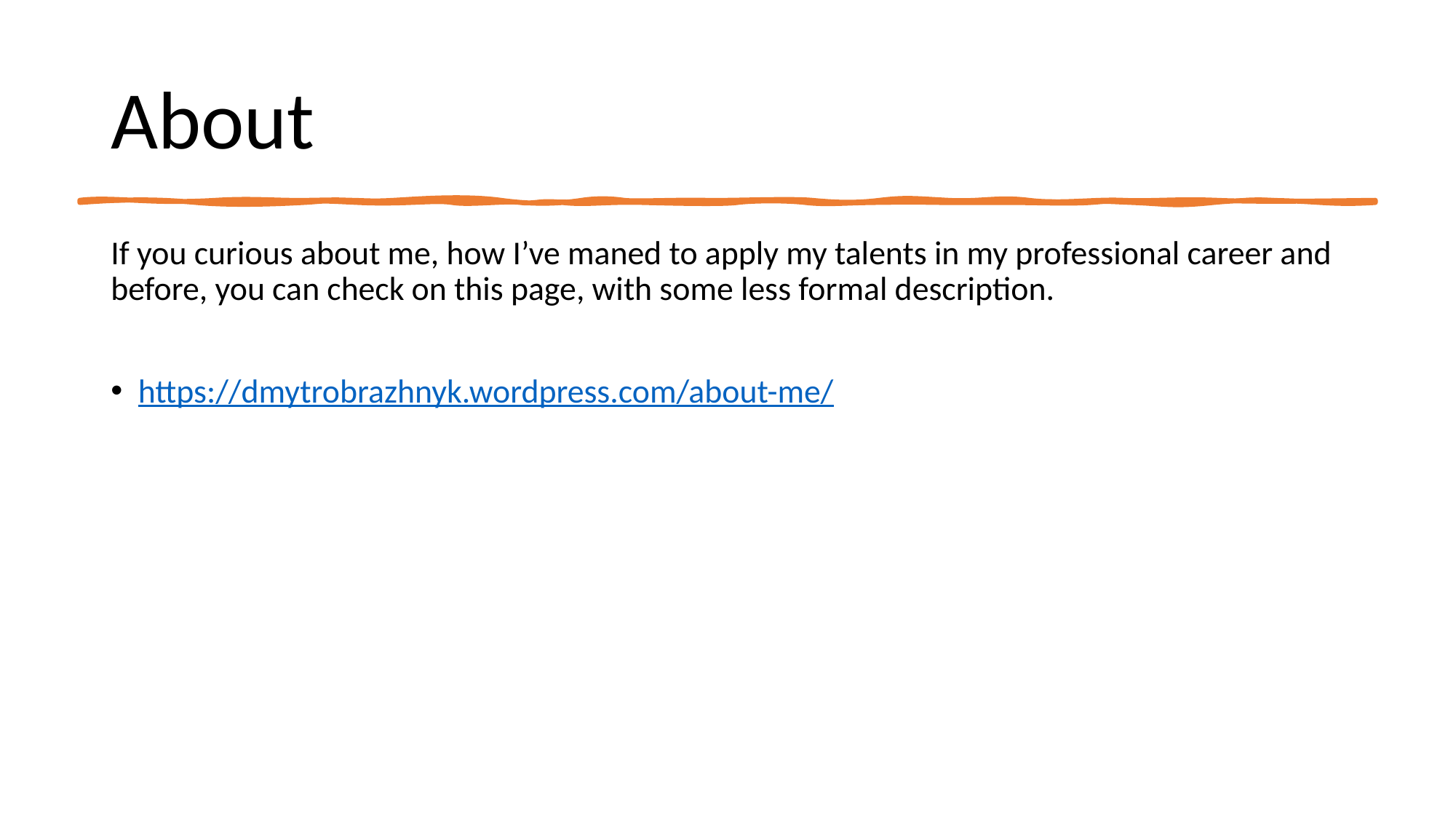

# About

If you curious about me, how I’ve maned to apply my talents in my professional career and before, you can check on this page, with some less formal description.

https://dmytrobrazhnyk.wordpress.com/about-me/